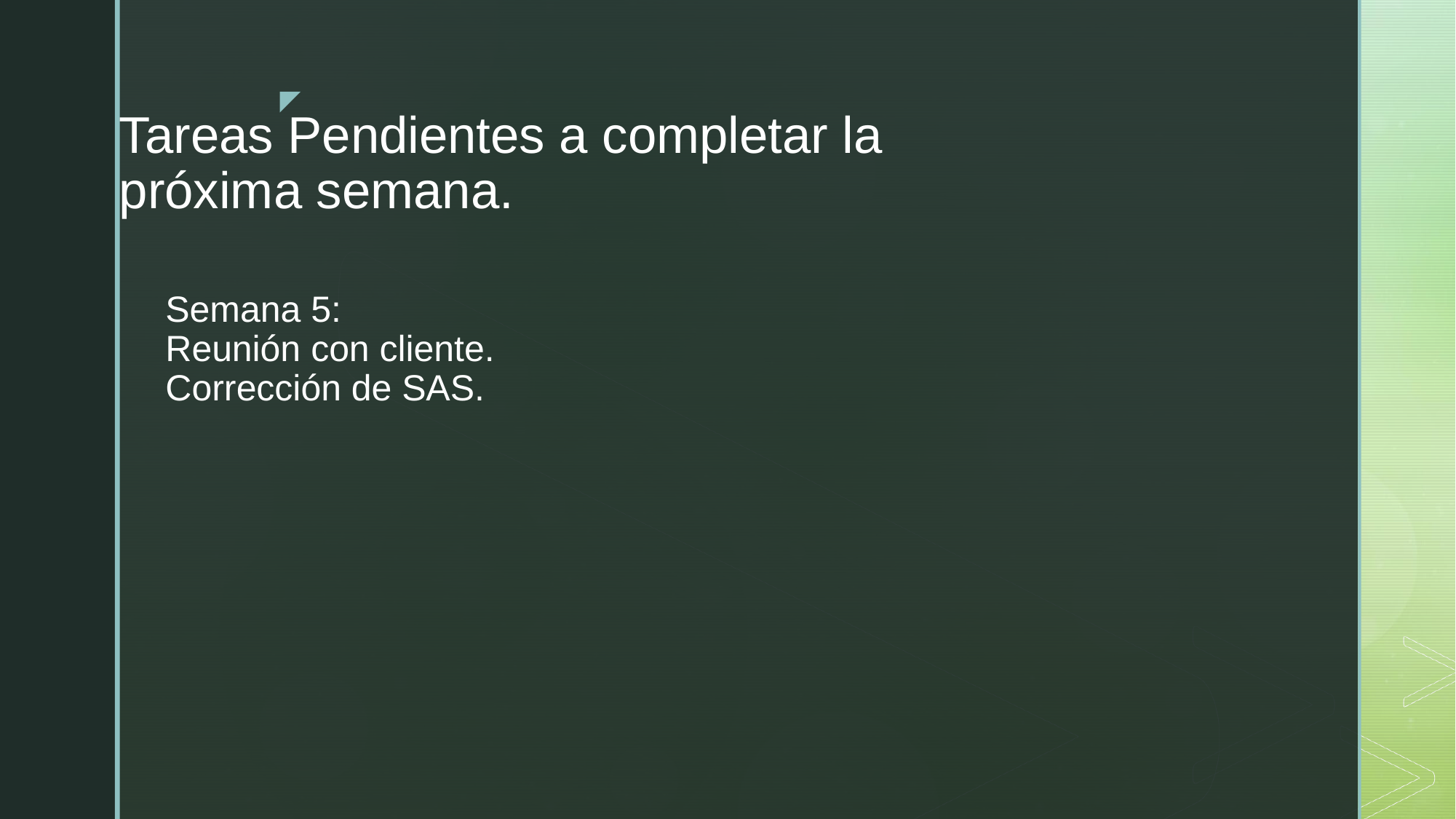

# Tareas Pendientes a completar la próxima semana.
Semana 5:
Reunión con cliente.
Corrección de SAS.